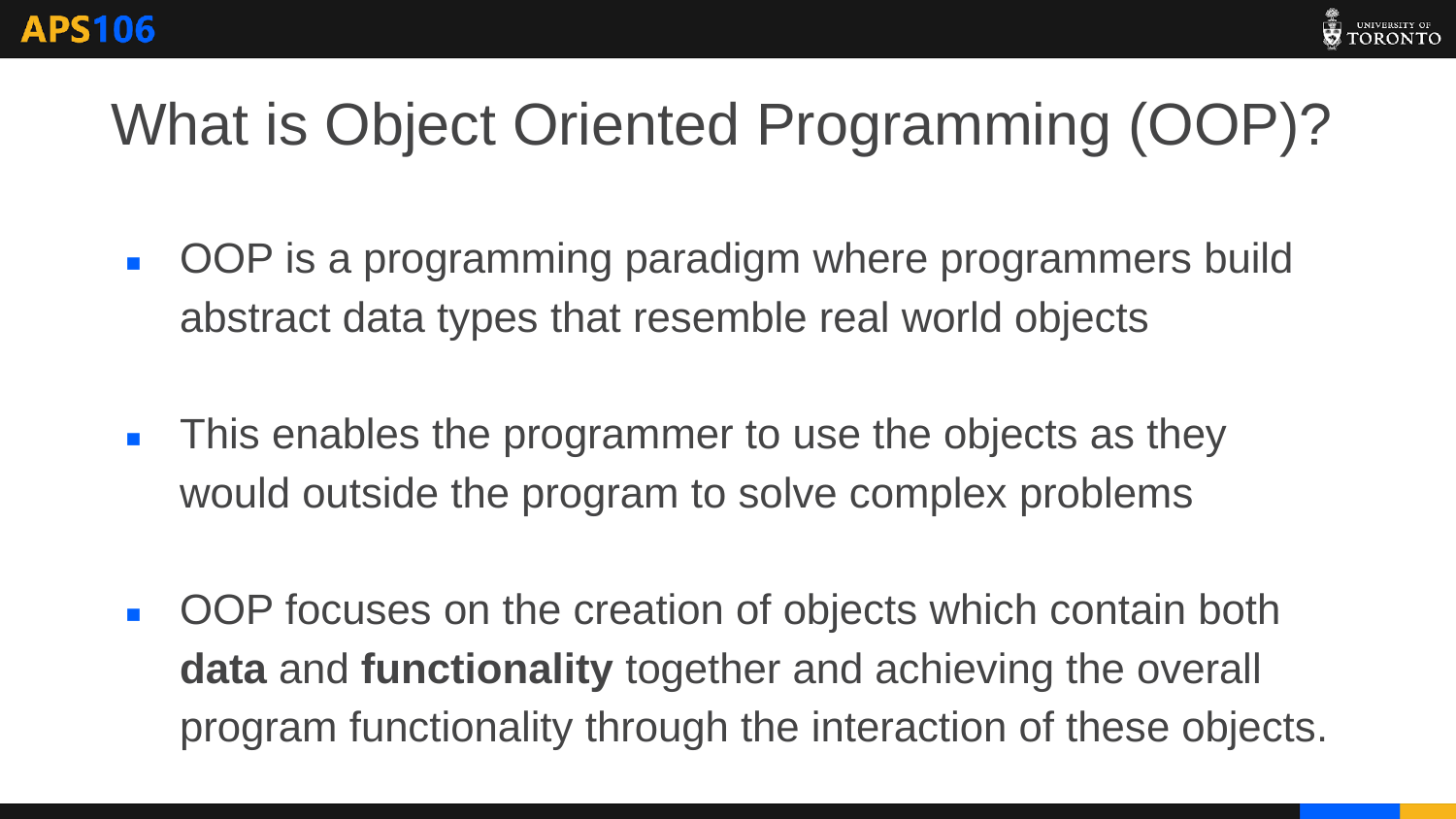

# What is Object Oriented Programming (OOP)?
OOP is a programming paradigm where programmers build abstract data types that resemble real world objects

This enables the programmer to use the objects as they would outside the program to solve complex problems

OOP focuses on the creation of objects which contain both data and functionality together and achieving the overall program functionality through the interaction of these objects.